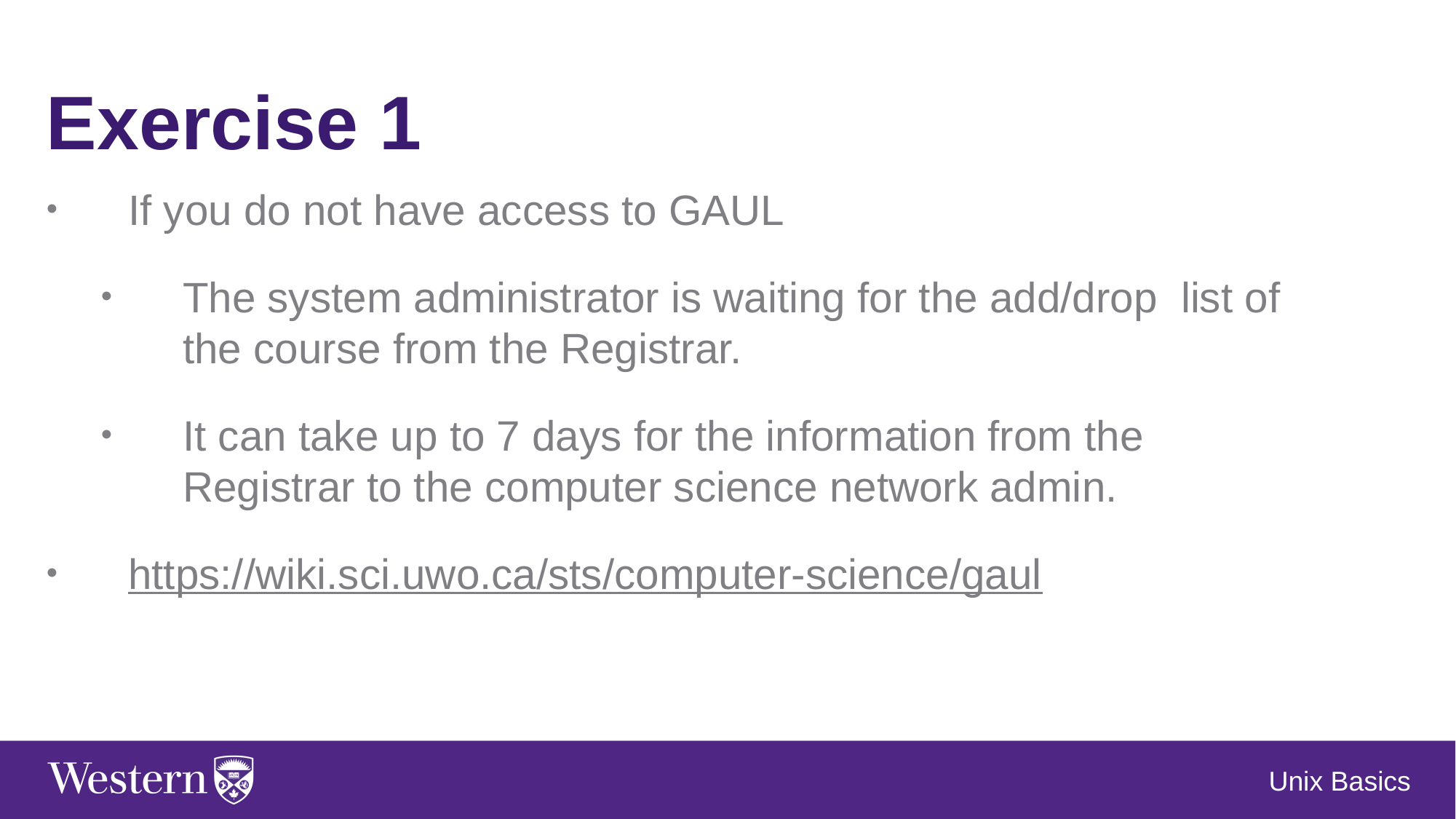

Exercise 1
If you do not have access to GAUL
The system administrator is waiting for the add/drop  list of the course from the Registrar.
It can take up to 7 days for the information from the  Registrar to the computer science network admin.
https://wiki.sci.uwo.ca/sts/computer-science/gaul

Unix Basics